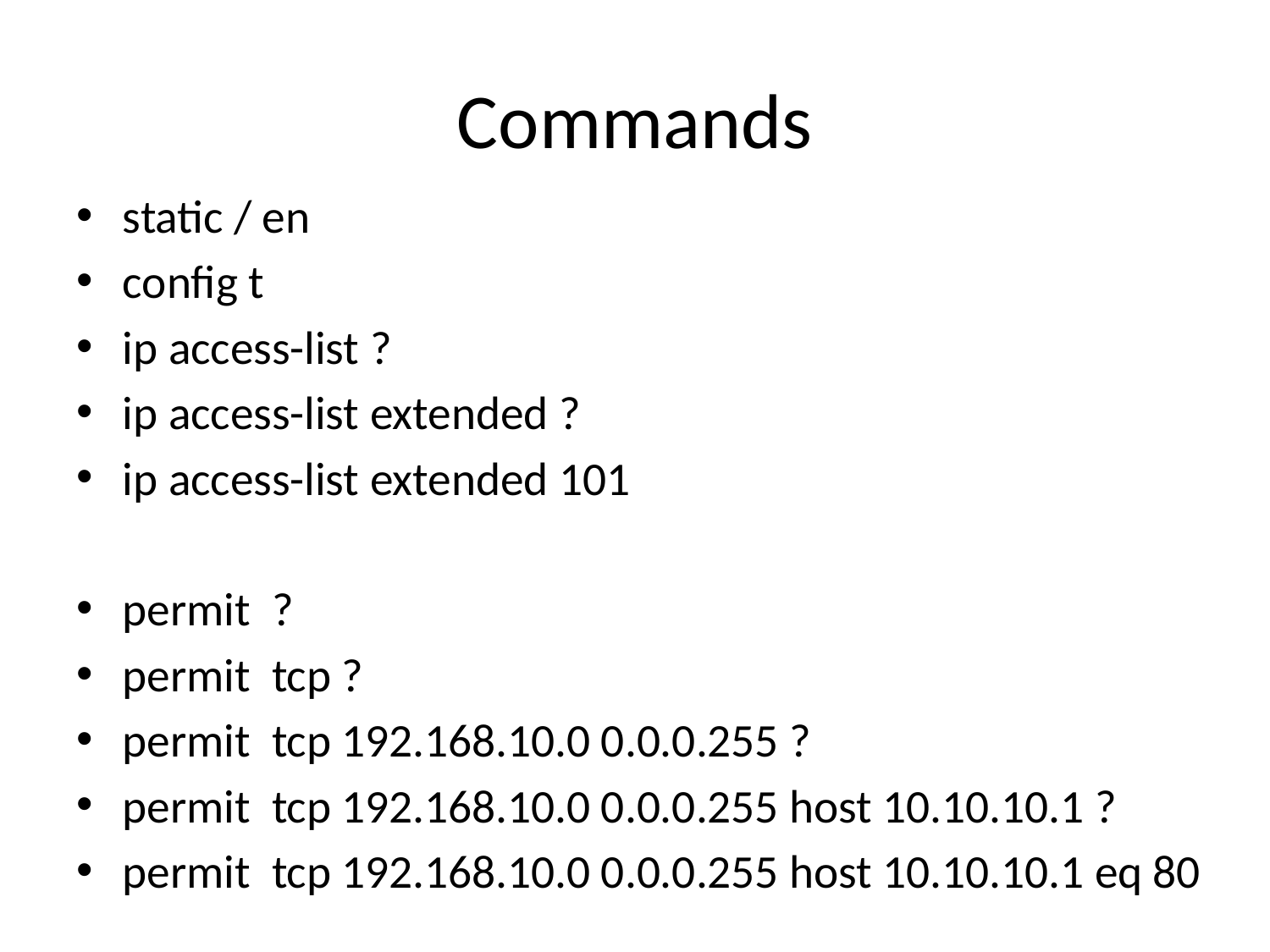

# Commands
static / en
config t
ip access-list ?
ip access-list extended ?
ip access-list extended 101

permit  ?
permit  tcp ?
permit  tcp 192.168.10.0 0.0.0.255 ?
permit  tcp 192.168.10.0 0.0.0.255 host 10.10.10.1 ?
permit  tcp 192.168.10.0 0.0.0.255 host 10.10.10.1 eq 80